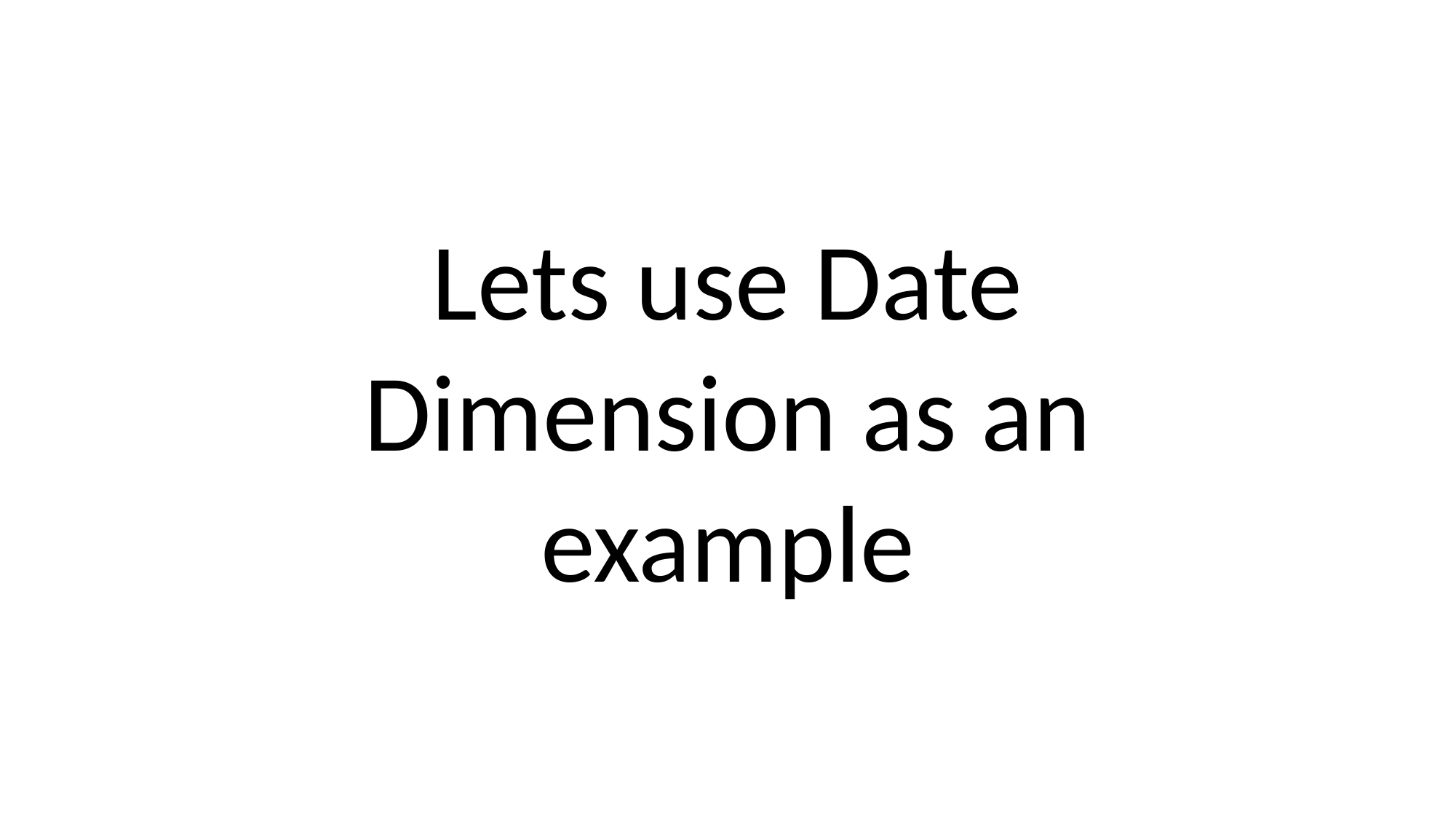

Lets use Date Dimension as an example